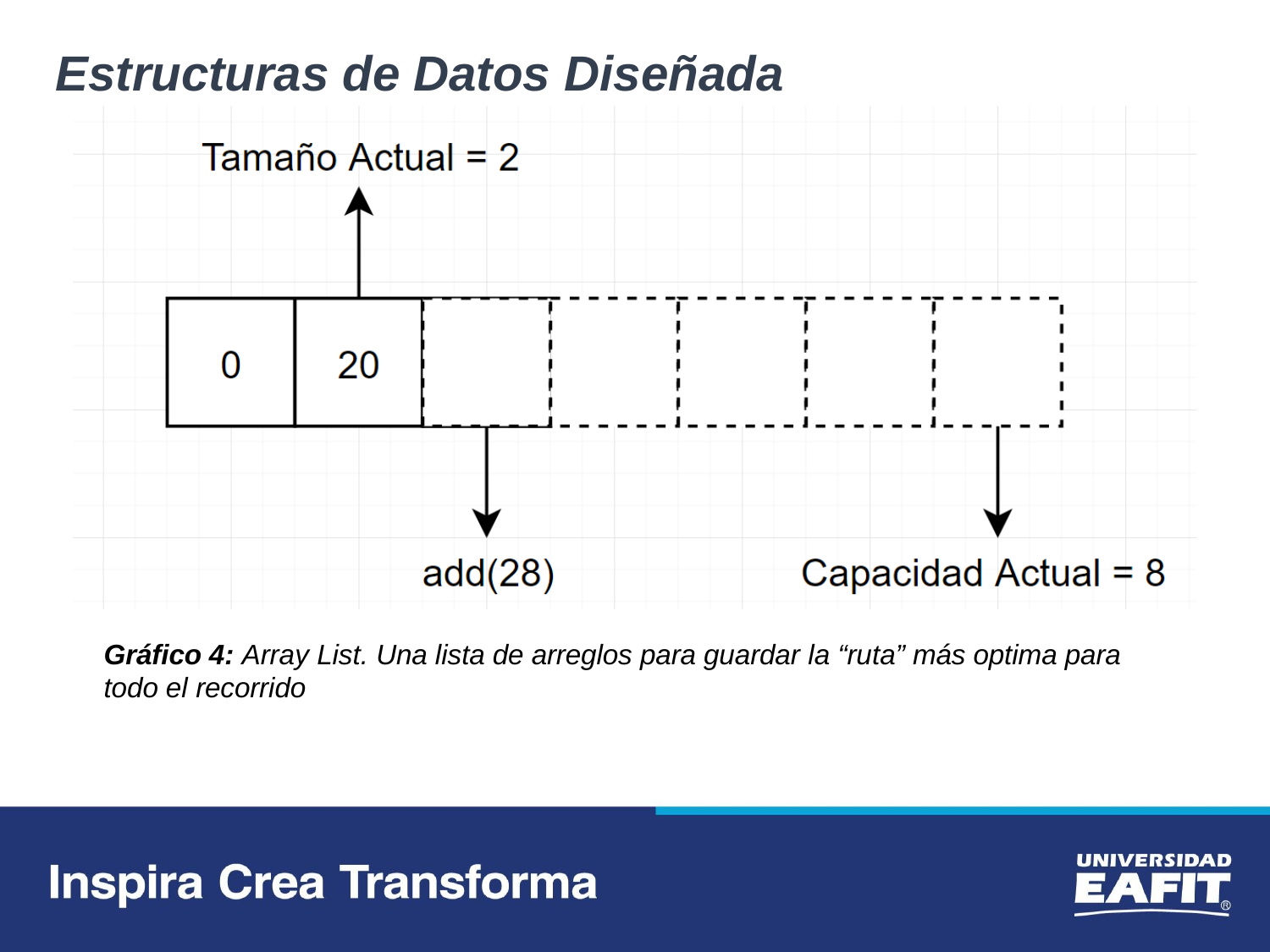

# Estructuras de Datos Diseñada

Gráfico 4: Array List. Una lista de arreglos para guardar la “ruta” más optima para  todo el recorrido